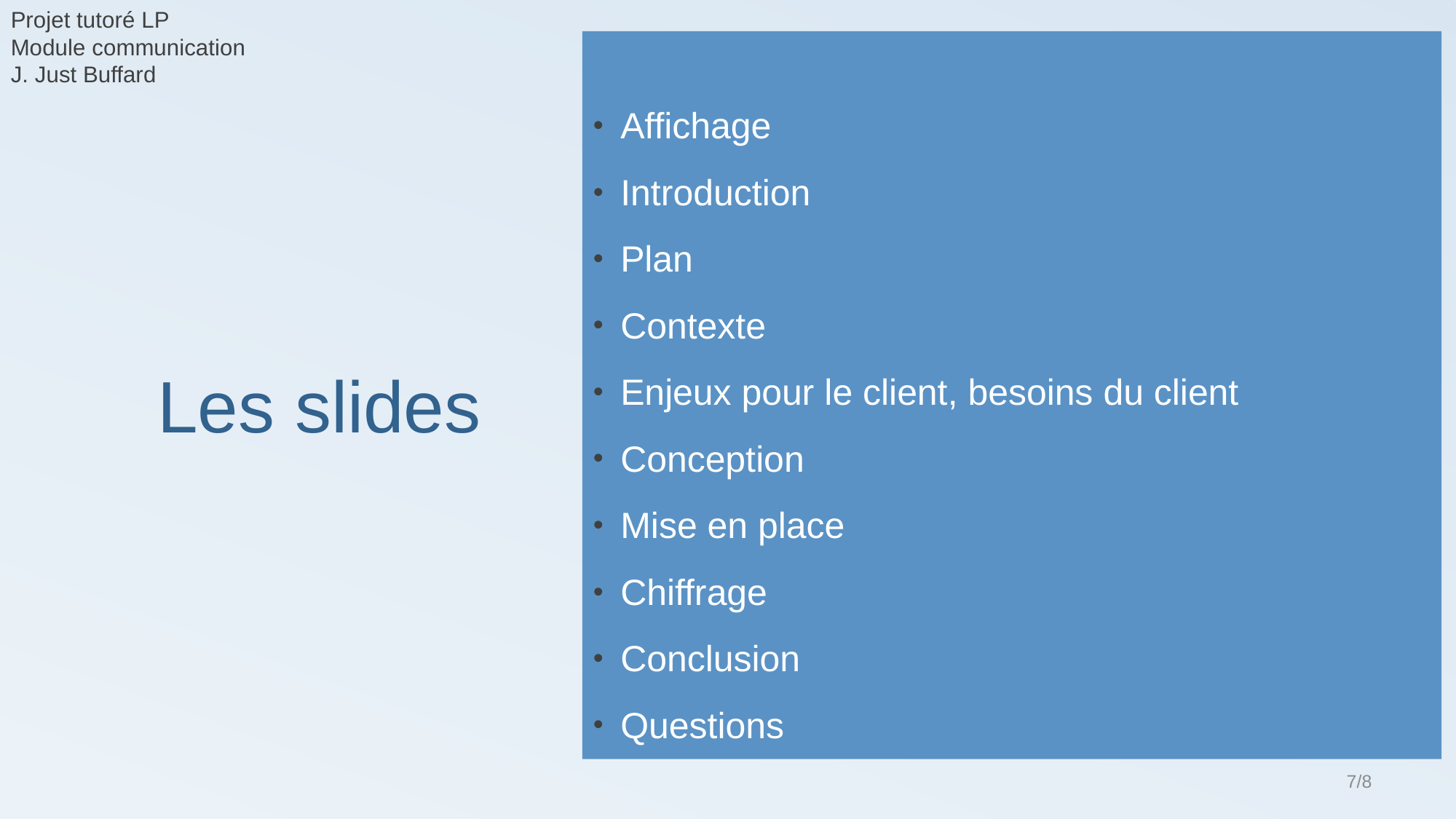

Projet tutoré LP
Module communication
J. Just Buffard

Affichage
Introduction
Plan
Contexte
Enjeux pour le client, besoins du client
Conception
Mise en place
Chiffrage
Conclusion
Questions

Les slides
7/8